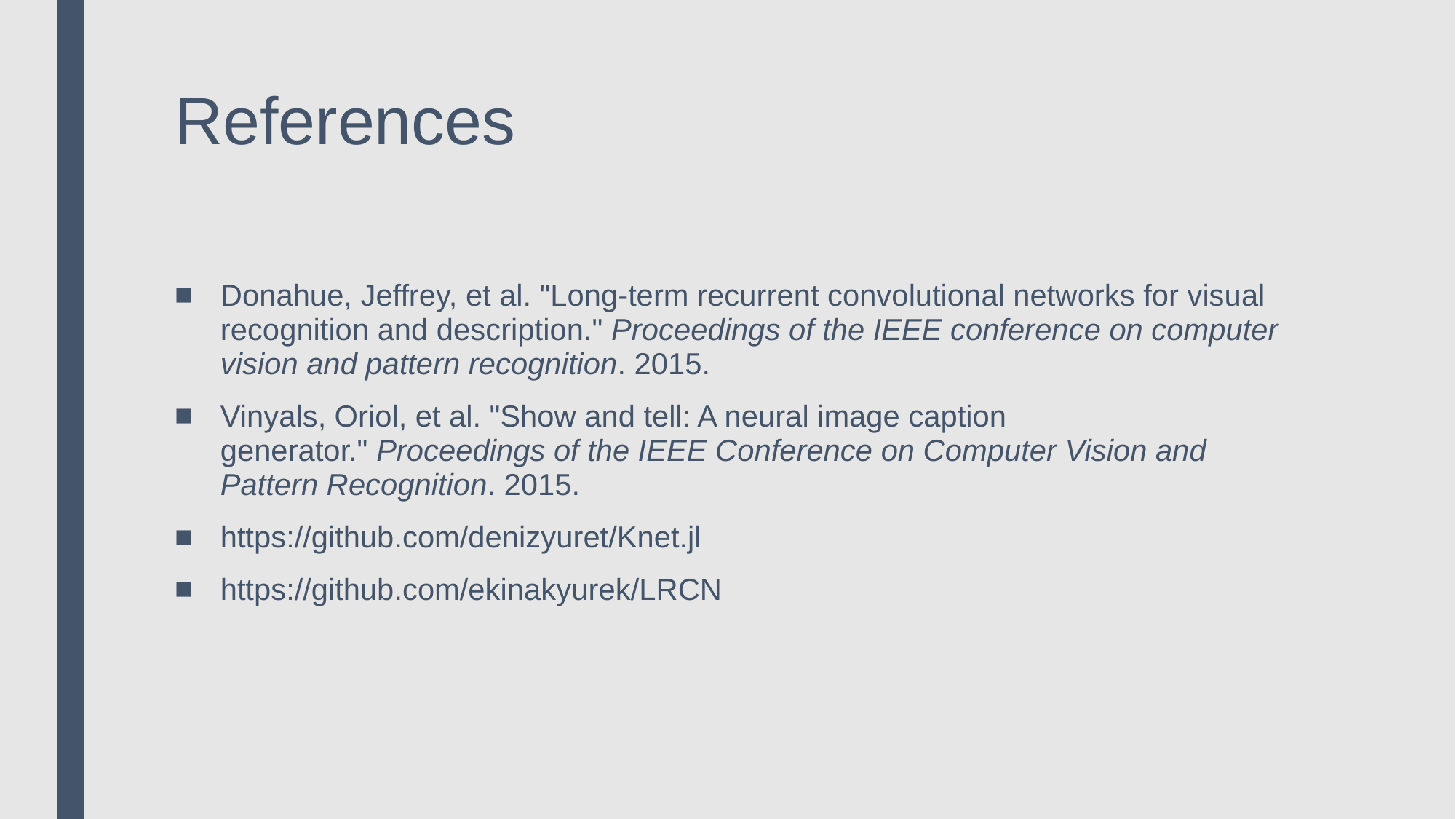

# References
Donahue, Jeffrey, et al. "Long-term recurrent convolutional networks for visual recognition and description." Proceedings of the IEEE conference on computer vision and pattern recognition. 2015.
Vinyals, Oriol, et al. "Show and tell: A neural image caption generator." Proceedings of the IEEE Conference on Computer Vision and Pattern Recognition. 2015.
https://github.com/denizyuret/Knet.jl
https://github.com/ekinakyurek/LRCN